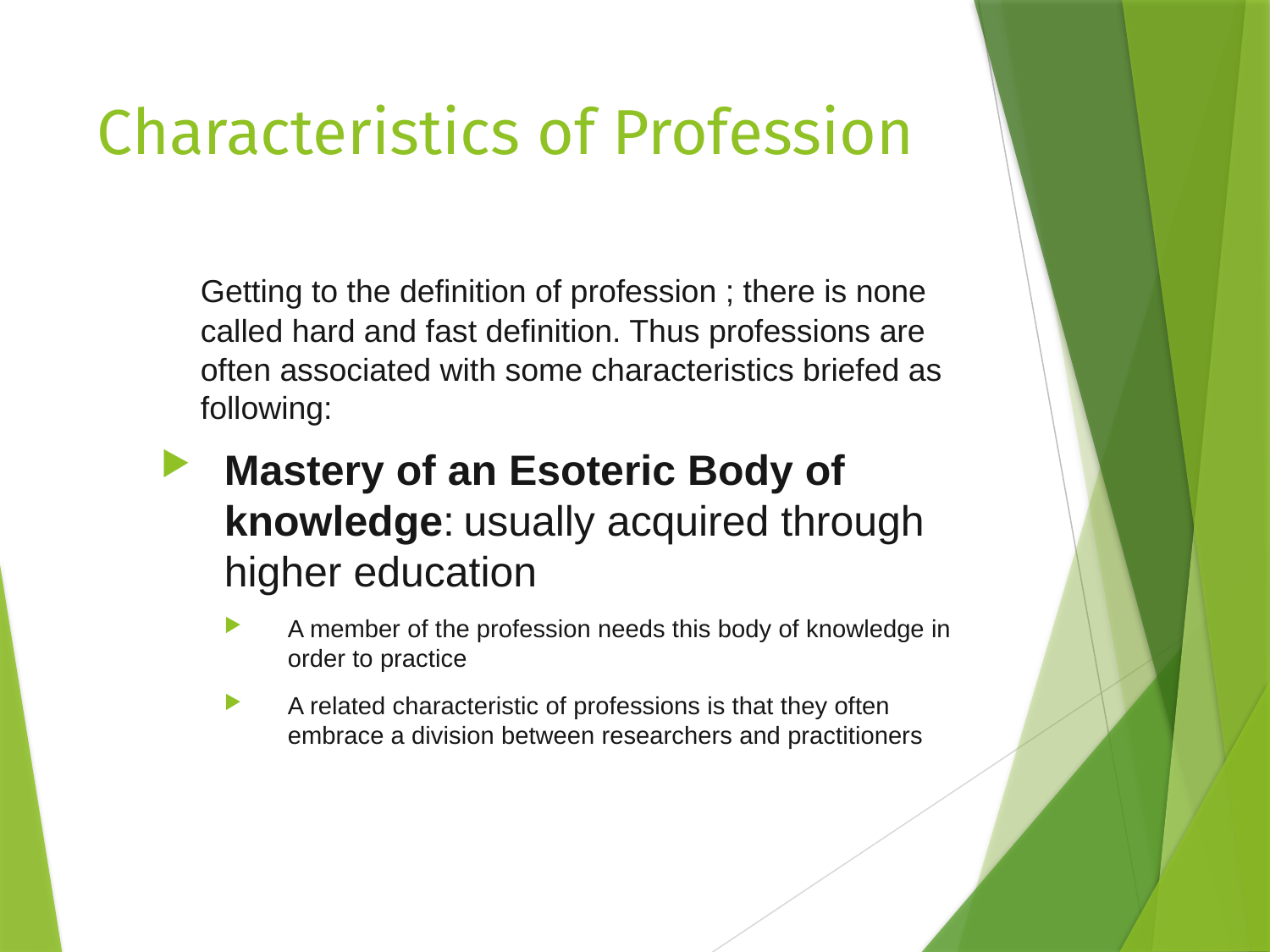

# Characteristics of Profession
	Getting to the definition of profession ; there is none called hard and fast definition. Thus professions are often associated with some characteristics briefed as following:
Mastery of an Esoteric Body of knowledge: usually acquired through higher education
A member of the profession needs this body of knowledge in order to practice
A related characteristic of professions is that they often embrace a division between researchers and practitioners